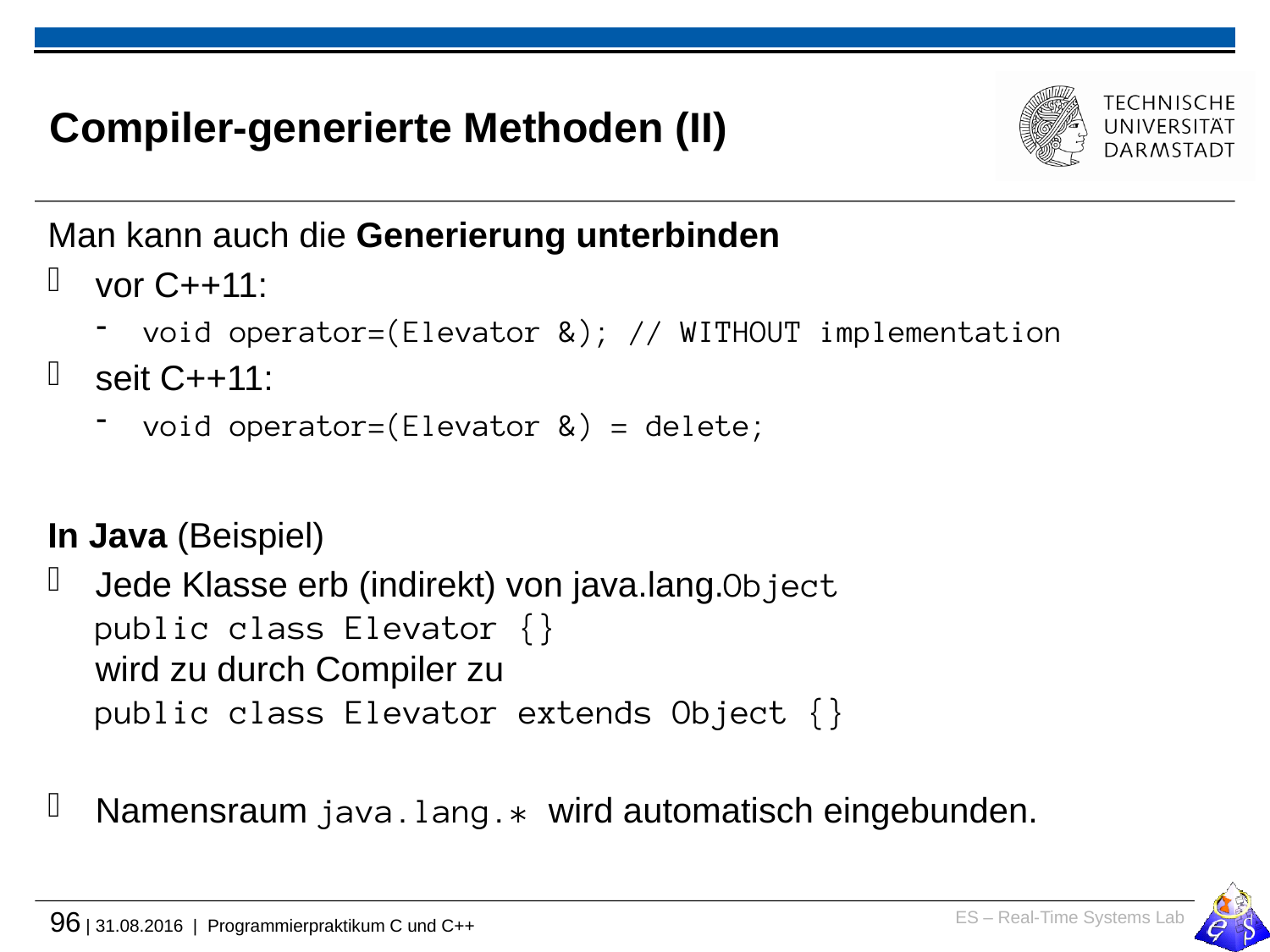

# Compiler-generierte Methoden (II)
Man kann auch die Generierung unterbinden
vor C++11:
void operator=(Elevator &); // WITHOUT implementation
seit C++11:
void operator=(Elevator &) = delete;

In Java (Beispiel)
Jede Klasse erb (indirekt) von java.lang.Object
public class Elevator {}
wird zu durch Compiler zu
public class Elevator extends Object {}

Namensraum java.lang.* wird automatisch eingebunden.